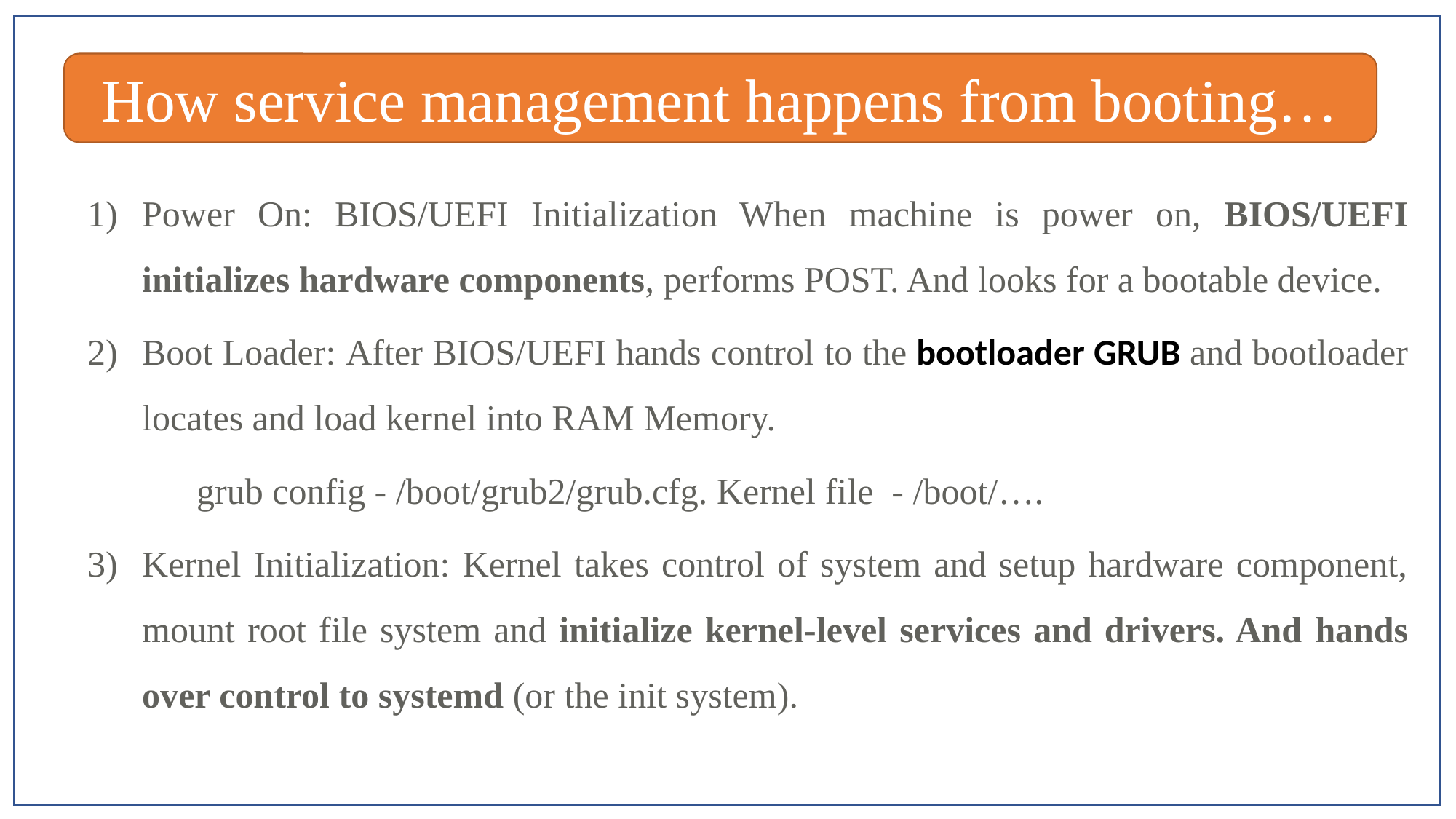

How service management happens from booting…
Power On: BIOS/UEFI Initialization When machine is power on, BIOS/UEFI initializes hardware components, performs POST. And looks for a bootable device.
Boot Loader: After BIOS/UEFI hands control to the bootloader GRUB and bootloader locates and load kernel into RAM Memory.
	grub config - /boot/grub2/grub.cfg. Kernel file  - /boot/….
Kernel Initialization: Kernel takes control of system and setup hardware component, mount root file system and initialize kernel-level services and drivers. And hands over control to systemd (or the init system).